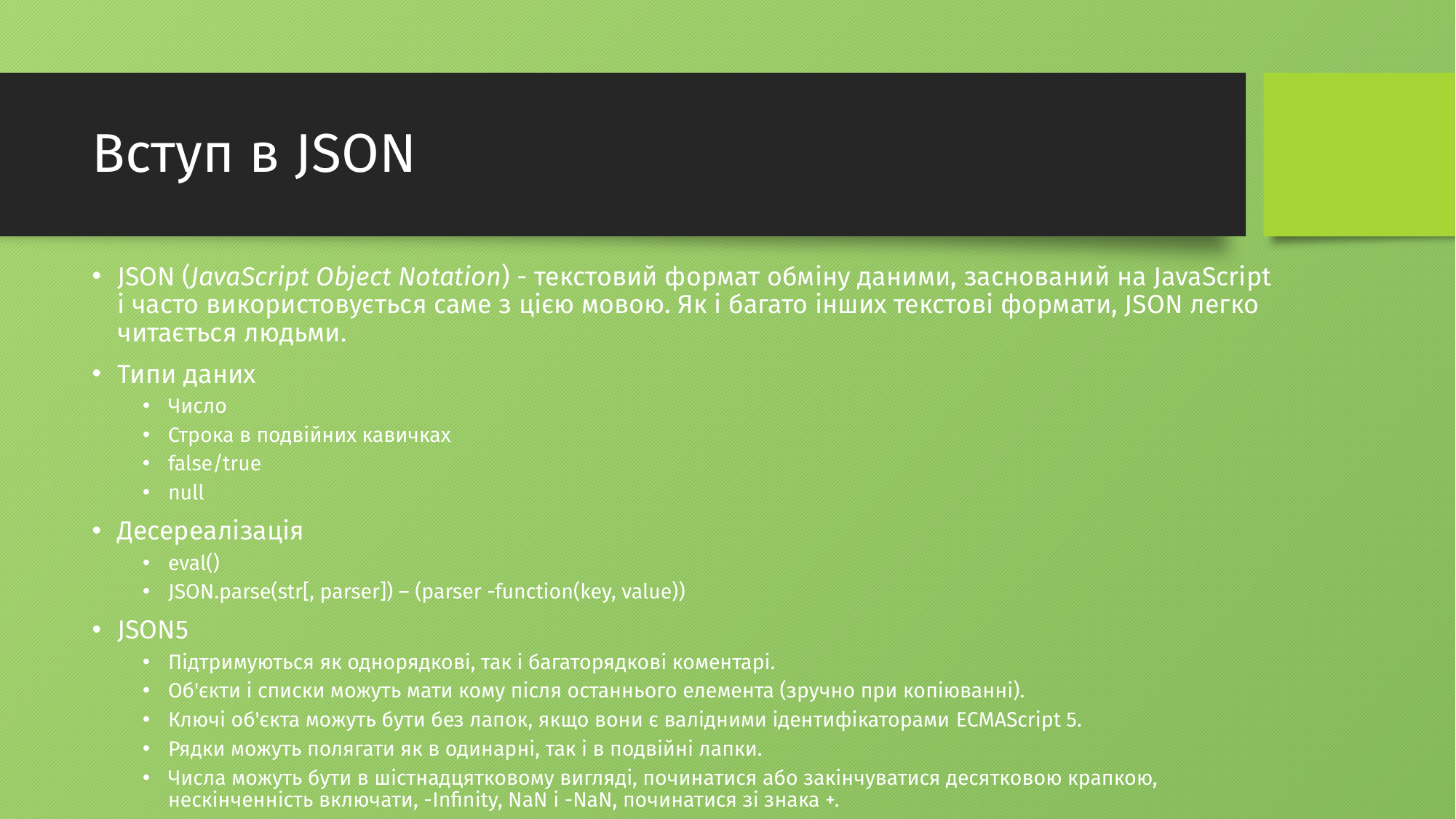

# Вступ в JSON
JSON (JavaScript Object Notation) - текстовий формат обміну даними, заснований на JavaScript і часто використовується саме з цією мовою. Як і багато інших текстові формати, JSON легко читається людьми.
Типи даних
Число
Строка в подвійних кавичках
false/true
null
Десереалізація
eval()
JSON.parse(str[, parser]) – (parser -function(key, value))
JSON5
Підтримуються як однорядкові, так і багаторядкові коментарі.
Об'єкти і списки можуть мати кому після останнього елемента (зручно при копіюванні).
Ключі об'єкта можуть бути без лапок, якщо вони є валідними ідентифікаторами ECMAScript 5.
Рядки можуть полягати як в одинарні, так і в подвійні лапки.
Числа можуть бути в шістнадцятковому вигляді, починатися або закінчуватися десятковою крапкою, нескінченність включати, -Infinity, NaN і -NaN, починатися зі знака +.